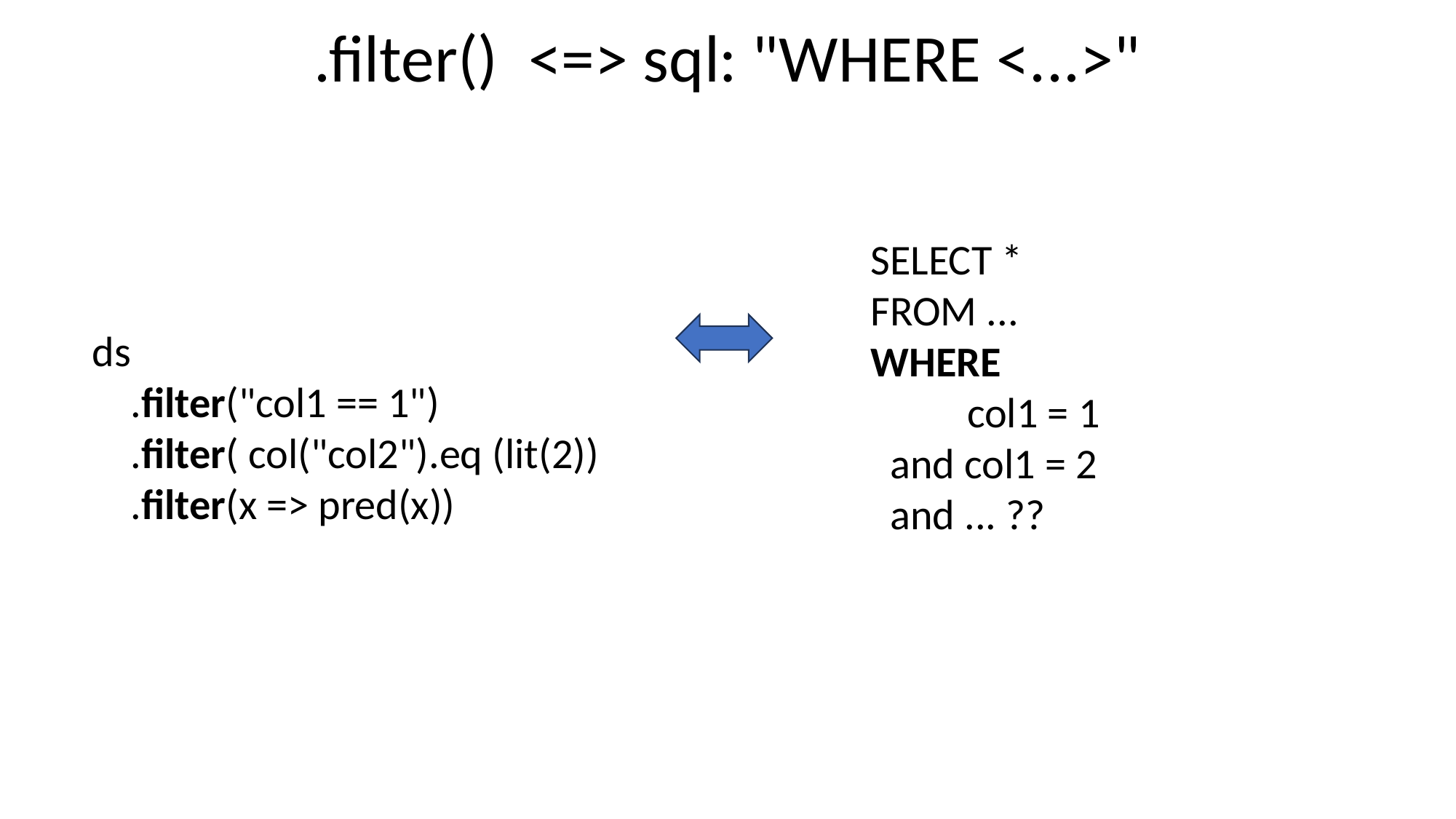

# .filter()  <=> sql: "WHERE <...>"
SELECT *
FROM ...
WHERE
          col1 = 1
  and col1 = 2
  and ... ??

ds
    .filter("col1 == 1")
    .filter( col("col2").eq (lit(2))
    .filter(x => pred(x))